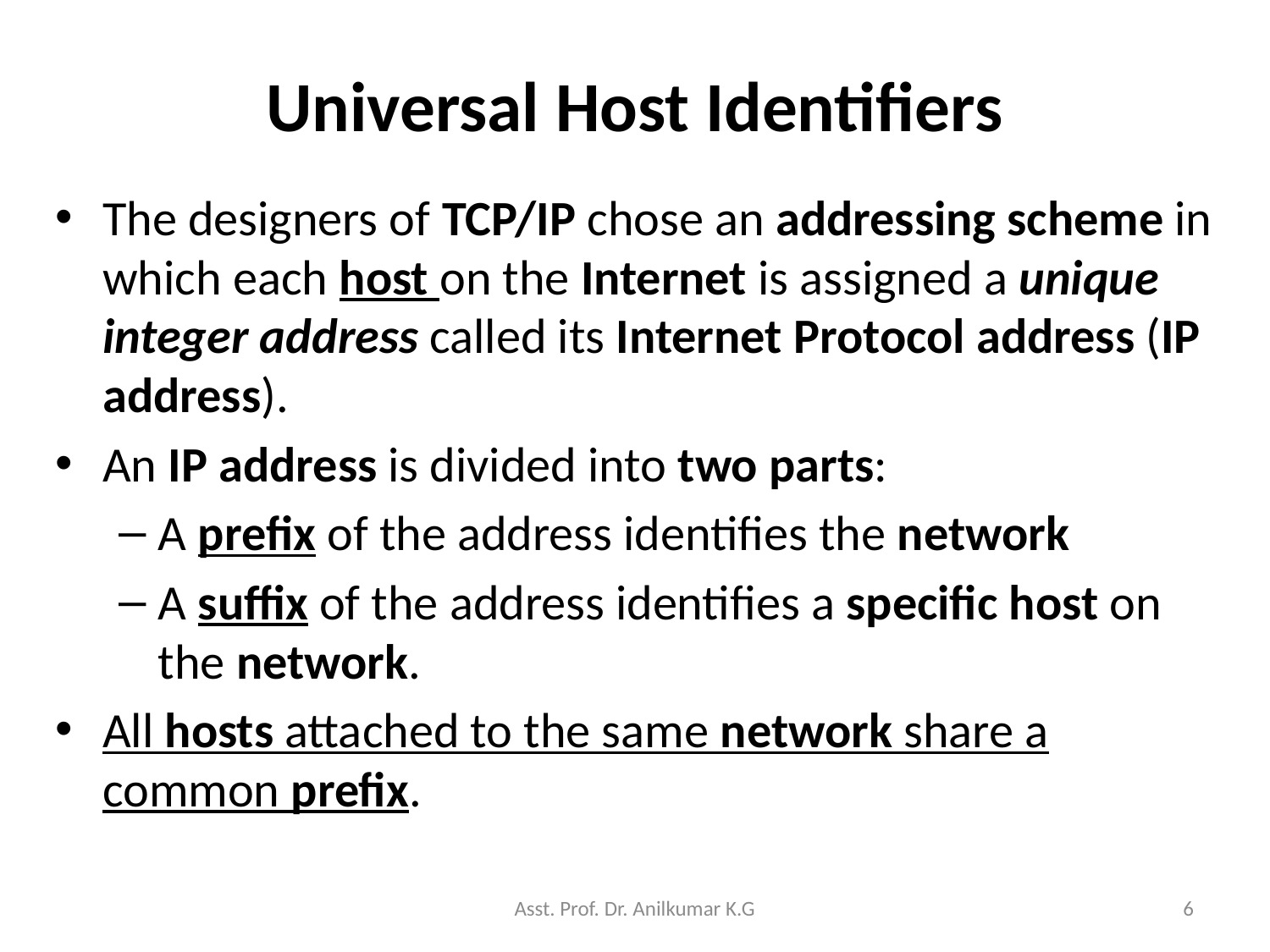

# Universal Host Identifiers
The designers of TCP/IP chose an addressing scheme in which each host on the Internet is assigned a unique integer address called its Internet Protocol address (IP address).
An IP address is divided into two parts:
A prefix of the address identifies the network
A suffix of the address identifies a specific host on the network.
All hosts attached to the same network share a common prefix.
Asst. Prof. Dr. Anilkumar K.G
6